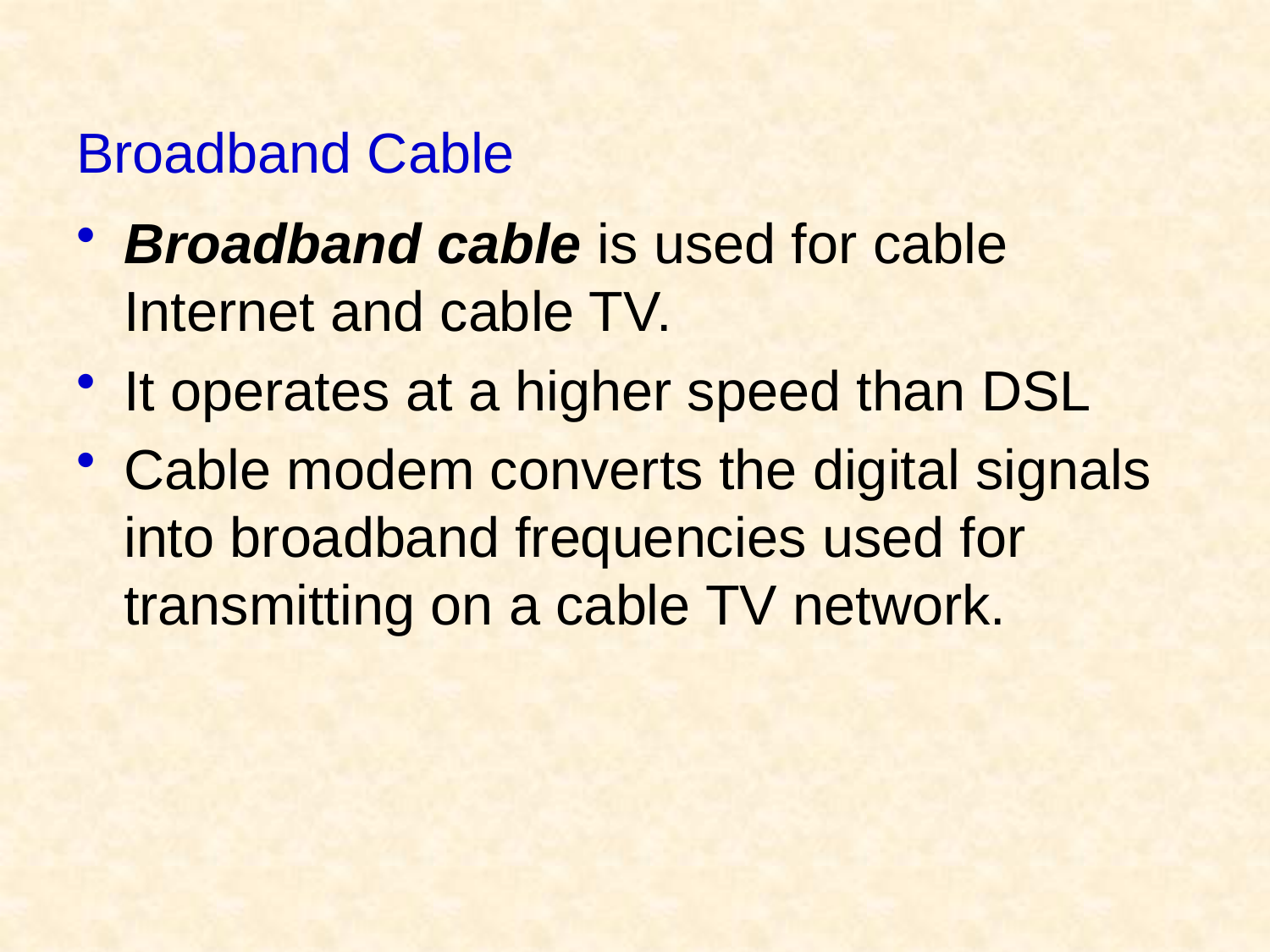

# Broadband Cable
Broadband cable is used for cable Internet and cable TV.
It operates at a higher speed than DSL
Cable modem converts the digital signals into broadband frequencies used for transmitting on a cable TV network.

47